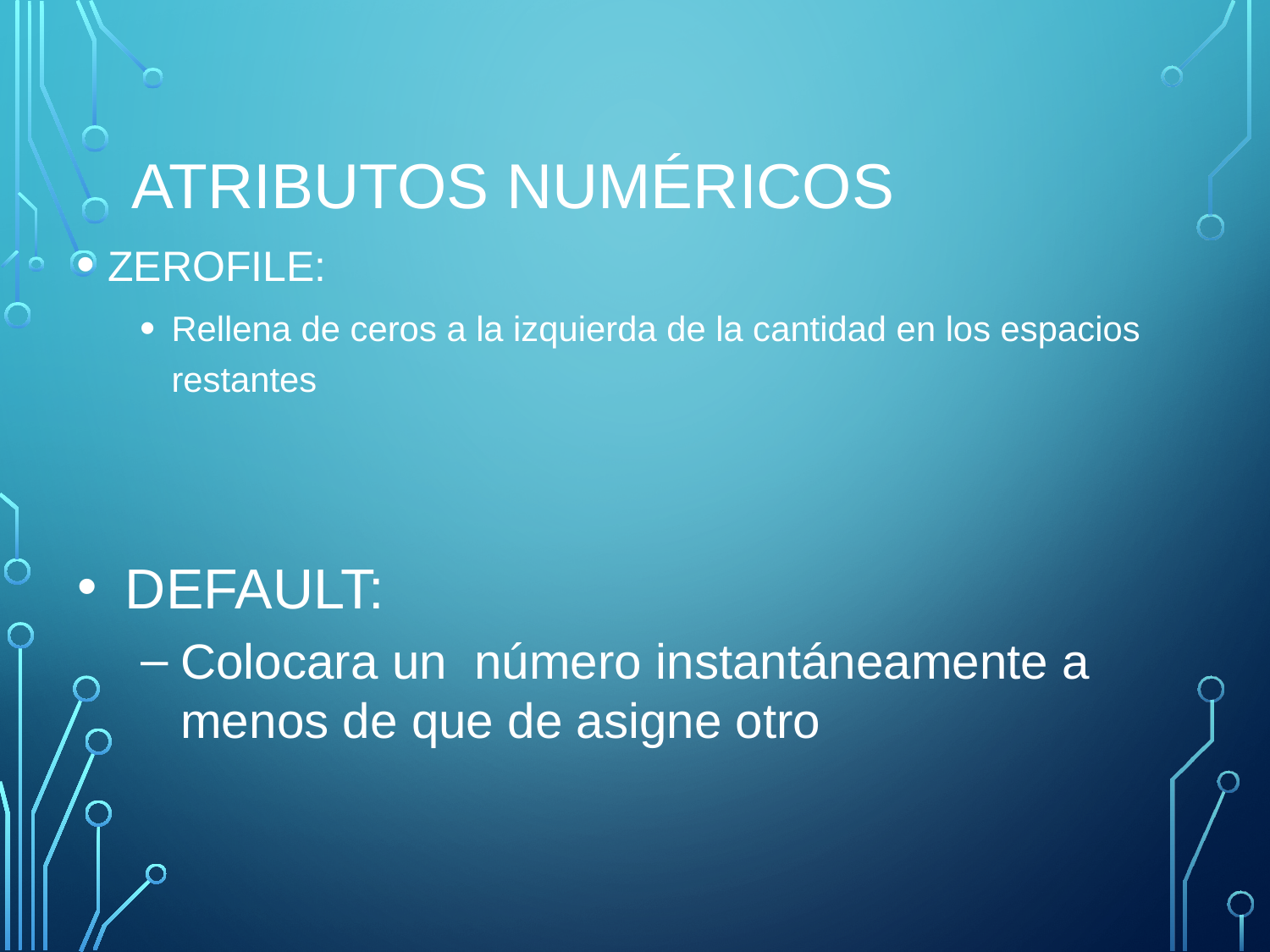

# Atributos numéricos
ZEROFILE:
Rellena de ceros a la izquierda de la cantidad en los espacios restantes

DEFAULT:
Colocara un  número instantáneamente a menos de que de asigne otro